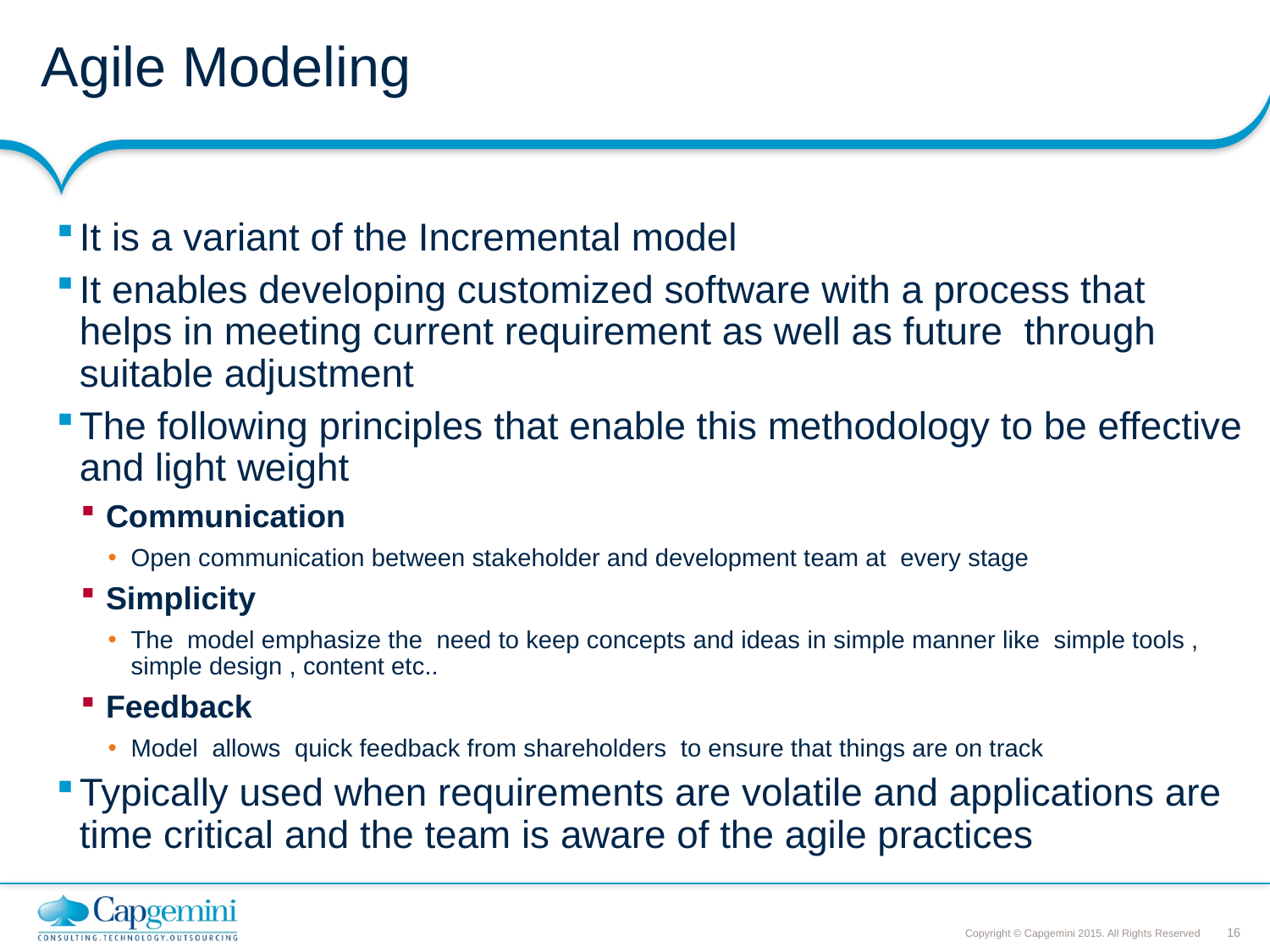

# Agile Modeling
It is a variant of the Incremental model
It enables developing customized software with a process that  helps in meeting current requirement as well as future  through    suitable adjustment
The following principles that enable this methodology to be effective and light weight
Communication
Open communication between stakeholder and development team at  every stage
Simplicity
The  model emphasize the  need to keep concepts and ideas in simple manner like  simple tools , simple design , content etc..
Feedback
Model  allows  quick feedback from shareholders  to ensure that things are on track
Typically used when requirements are volatile and applications are time critical and the team is aware of the agile practices